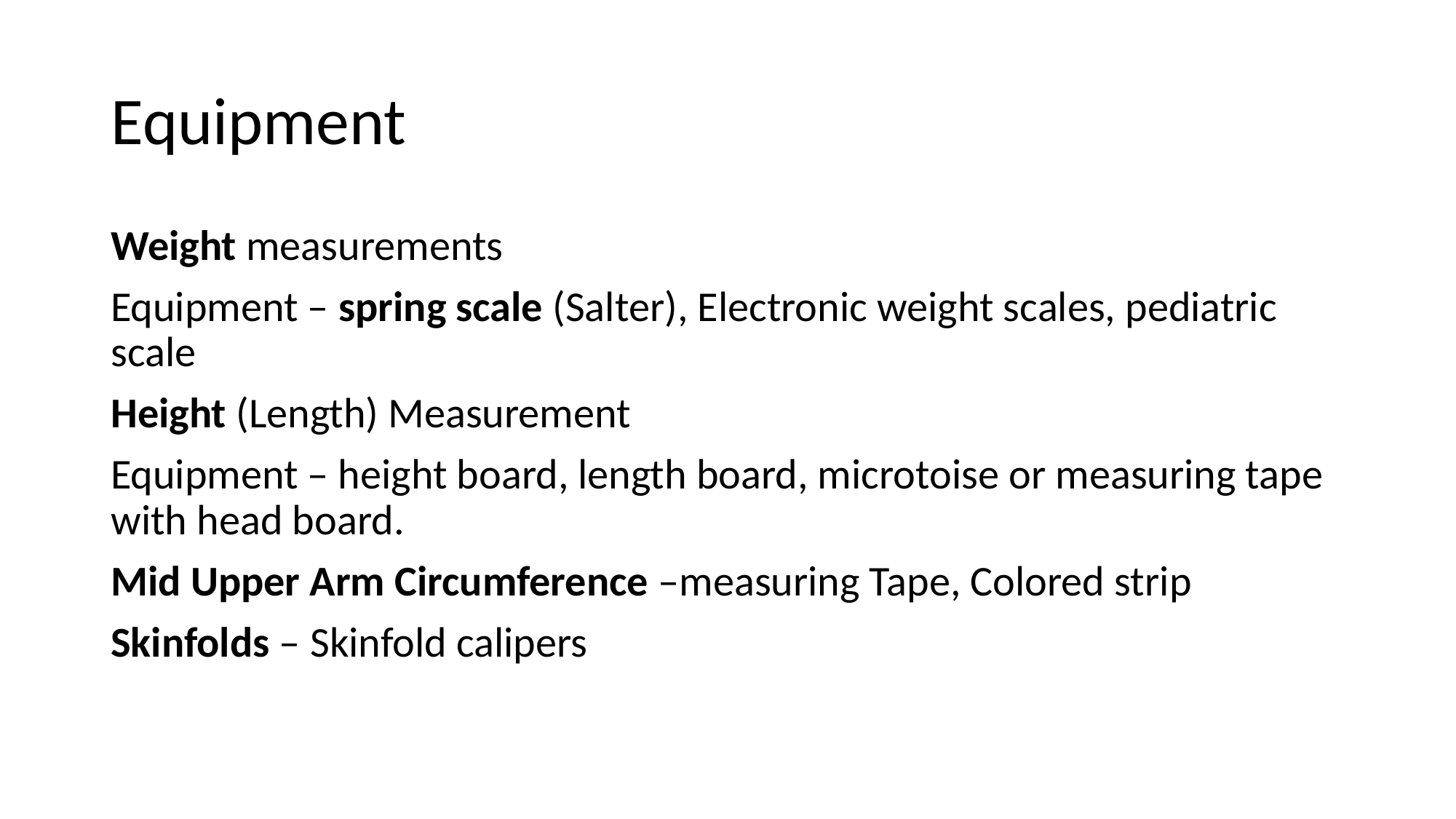

# Equipment
Weight measurements
Equipment – spring scale (Salter), Electronic weight scales, pediatric scale
Height (Length) Measurement
Equipment – height board, length board, microtoise or measuring tape with head board.
Mid Upper Arm Circumference –measuring Tape, Colored strip
Skinfolds – Skinfold calipers